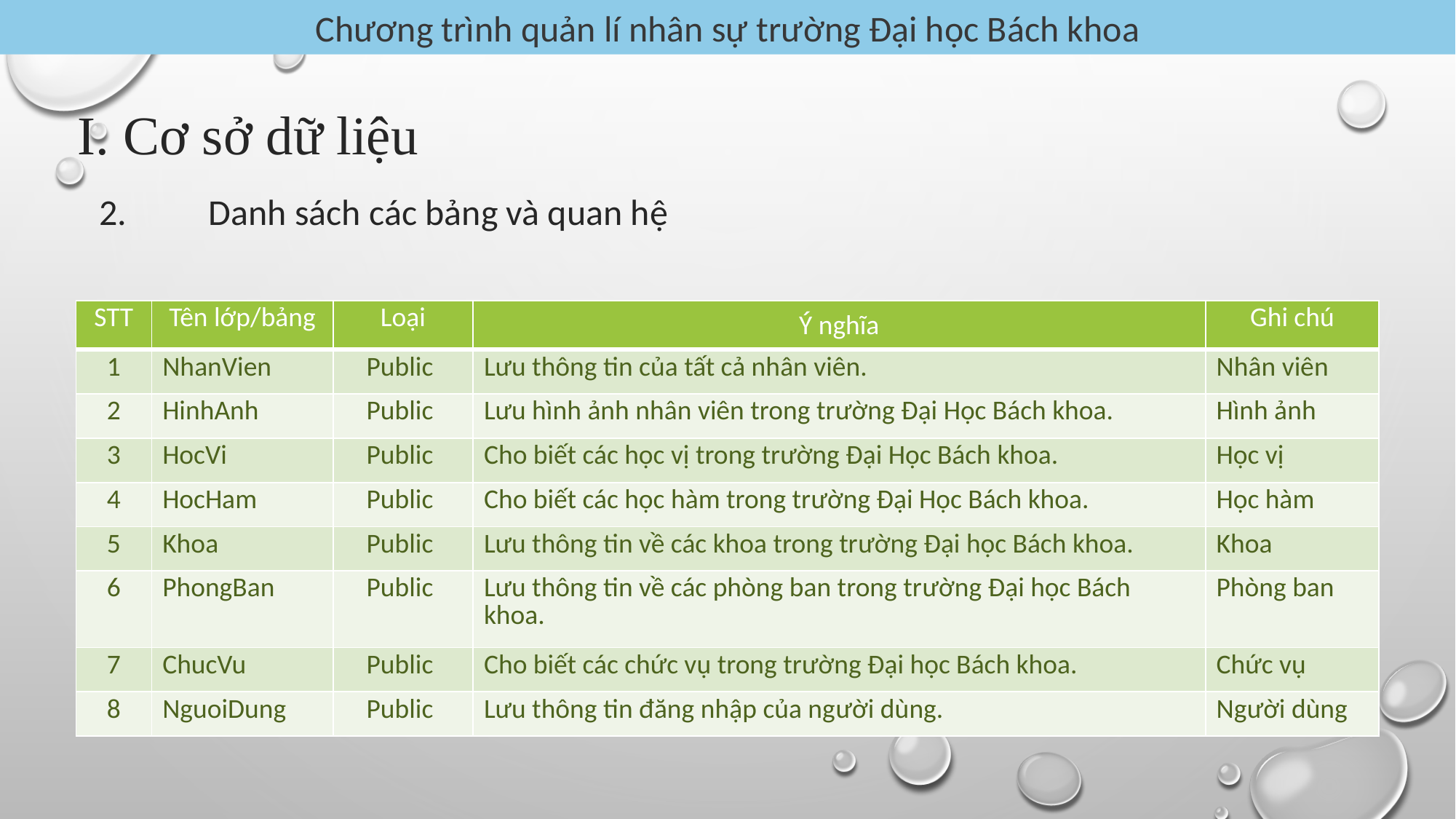

Chương trình quản lí nhân sự trường Đại học Bách khoa
I. Cơ sở dữ liệu
2.	Danh sách các bảng và quan hệ
| STT | Tên lớp/bảng | Loại | Ý nghĩa | Ghi chú |
| --- | --- | --- | --- | --- |
| 1 | NhanVien | Public | Lưu thông tin của tất cả nhân viên. | Nhân viên |
| 2 | HinhAnh | Public | Lưu hình ảnh nhân viên trong trường Đại Học Bách khoa. | Hình ảnh |
| 3 | HocVi | Public | Cho biết các học vị trong trường Đại Học Bách khoa. | Học vị |
| 4 | HocHam | Public | Cho biết các học hàm trong trường Đại Học Bách khoa. | Học hàm |
| 5 | Khoa | Public | Lưu thông tin về các khoa trong trường Đại học Bách khoa. | Khoa |
| 6 | PhongBan | Public | Lưu thông tin về các phòng ban trong trường Đại học Bách khoa. | Phòng ban |
| 7 | ChucVu | Public | Cho biết các chức vụ trong trường Đại học Bách khoa. | Chức vụ |
| 8 | NguoiDung | Public | Lưu thông tin đăng nhập của người dùng. | Người dùng |